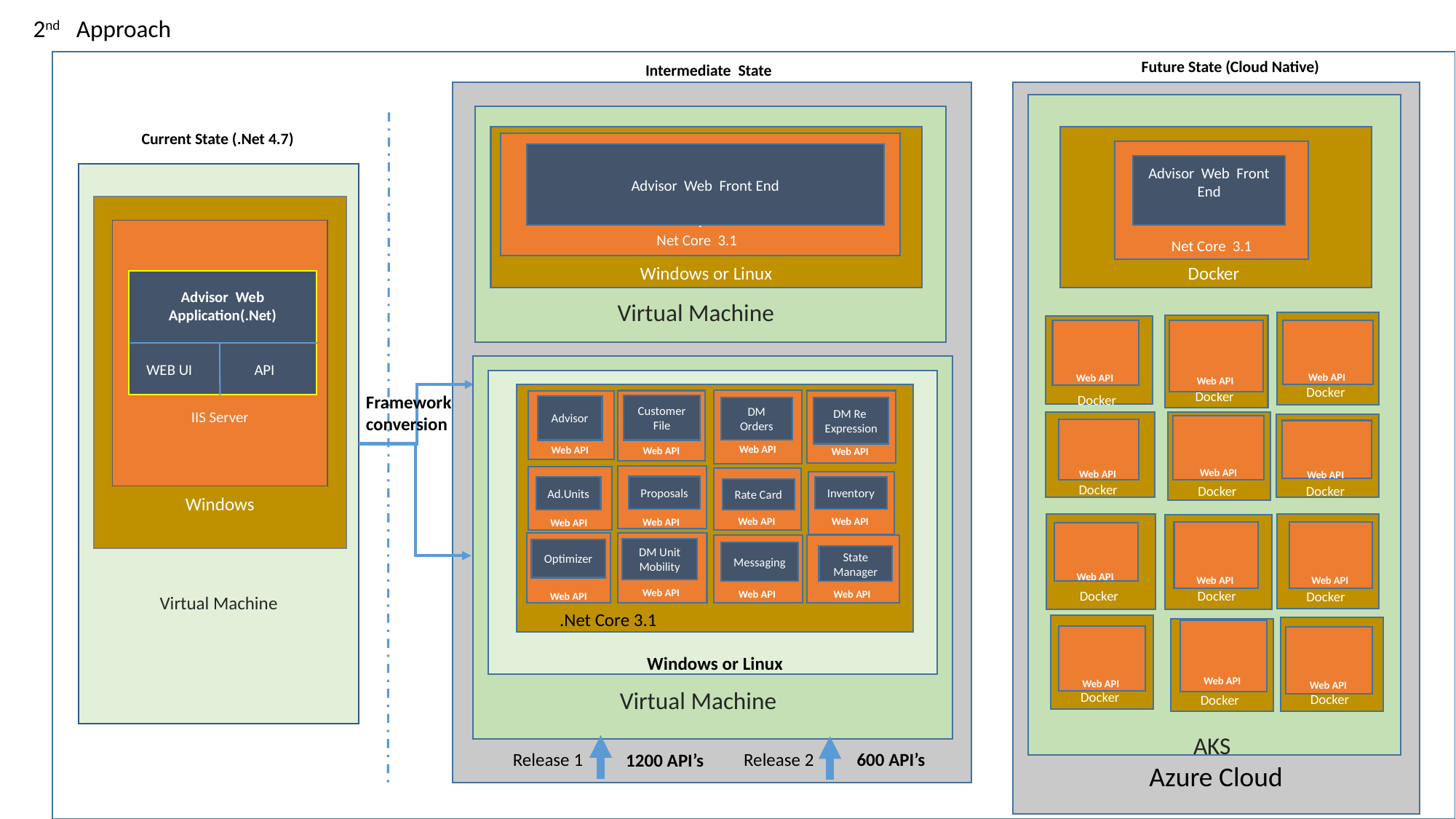

2nd   Approach

Future State (Cloud Native)
Intermediate  State

Azure Cloud

AKS

Current State (.Net 4.7)Core

Windows or Linux

Docker

.
Net Core  3.1

Net Core  3.1
Advisor  Web  Front End
Advisor  Web  Front End

Virtual Machine

Windows

IIS Server

Advisor  Web Application(.Net)

  WEB UI                  API

Virtual Machine

Docker

Docker

Docker

Web API

Web API

Web API

.Net Core 3.1

Windows or Linux

Framework conversion

Web API

Web API

Web API

Web API
Customer
File
Advisor
DM Orders
DM Re  Expression

Docker

Docker

Docker

Web API

Web API

Web API

Web API

Web API

Web API

Web API
Proposals
Ad.Units
Inventory
Rate Card

Docker

Docker

Docker

Web API

Web API

Web API

Web API

Web API

Web API

Web API
DM Unit Mobility
Optimizer
Messaging
State Manager

Docker

Docker

Docker

Web API

Web API

Web API
Virtual Machine

600 API’s
Release 2
Release 1
1200 API’s